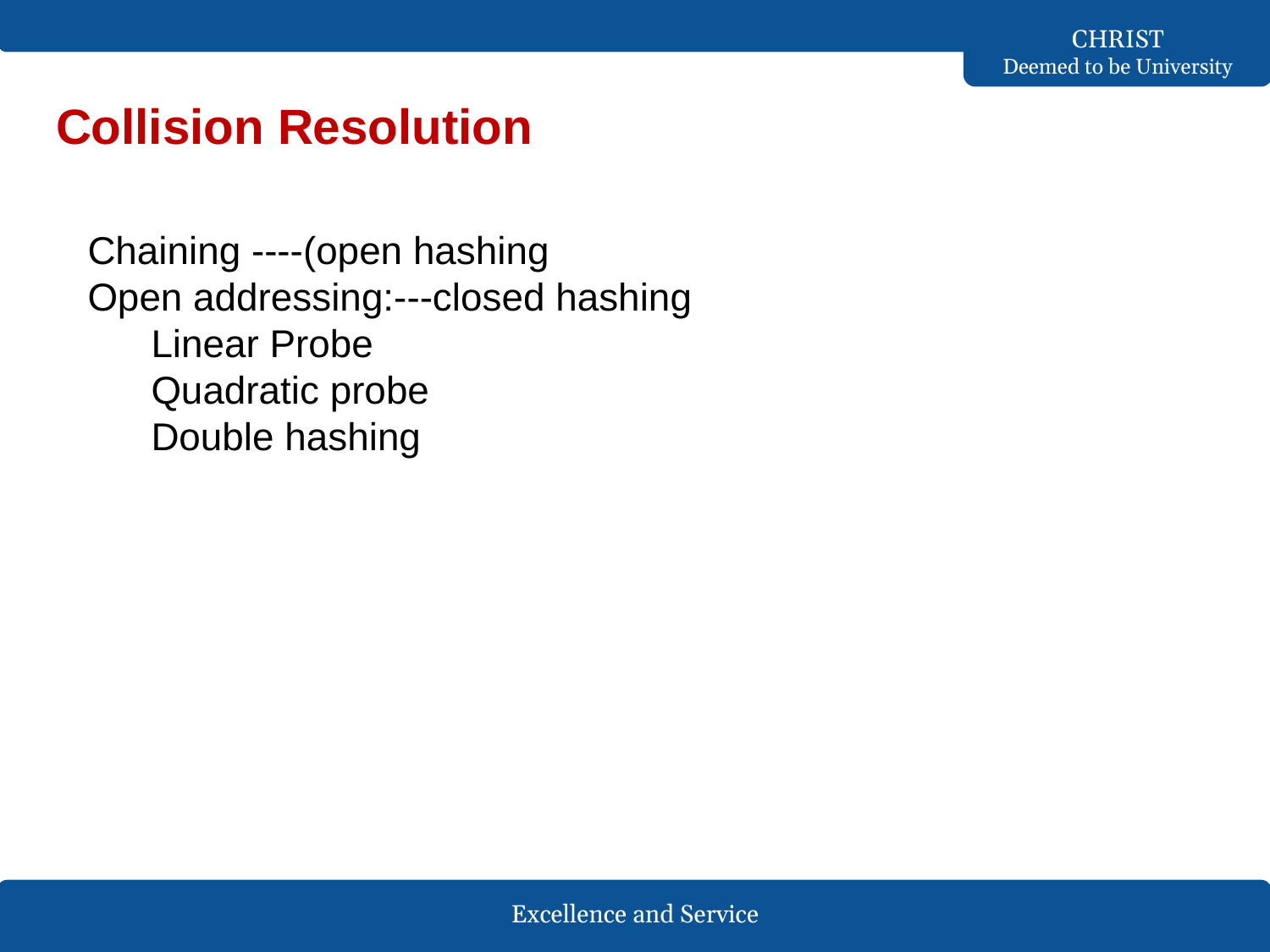

# Collision Resolution
Chaining ----(open hashing
Open addressing:---closed hashing
Linear Probe
Quadratic probe
Double hashing